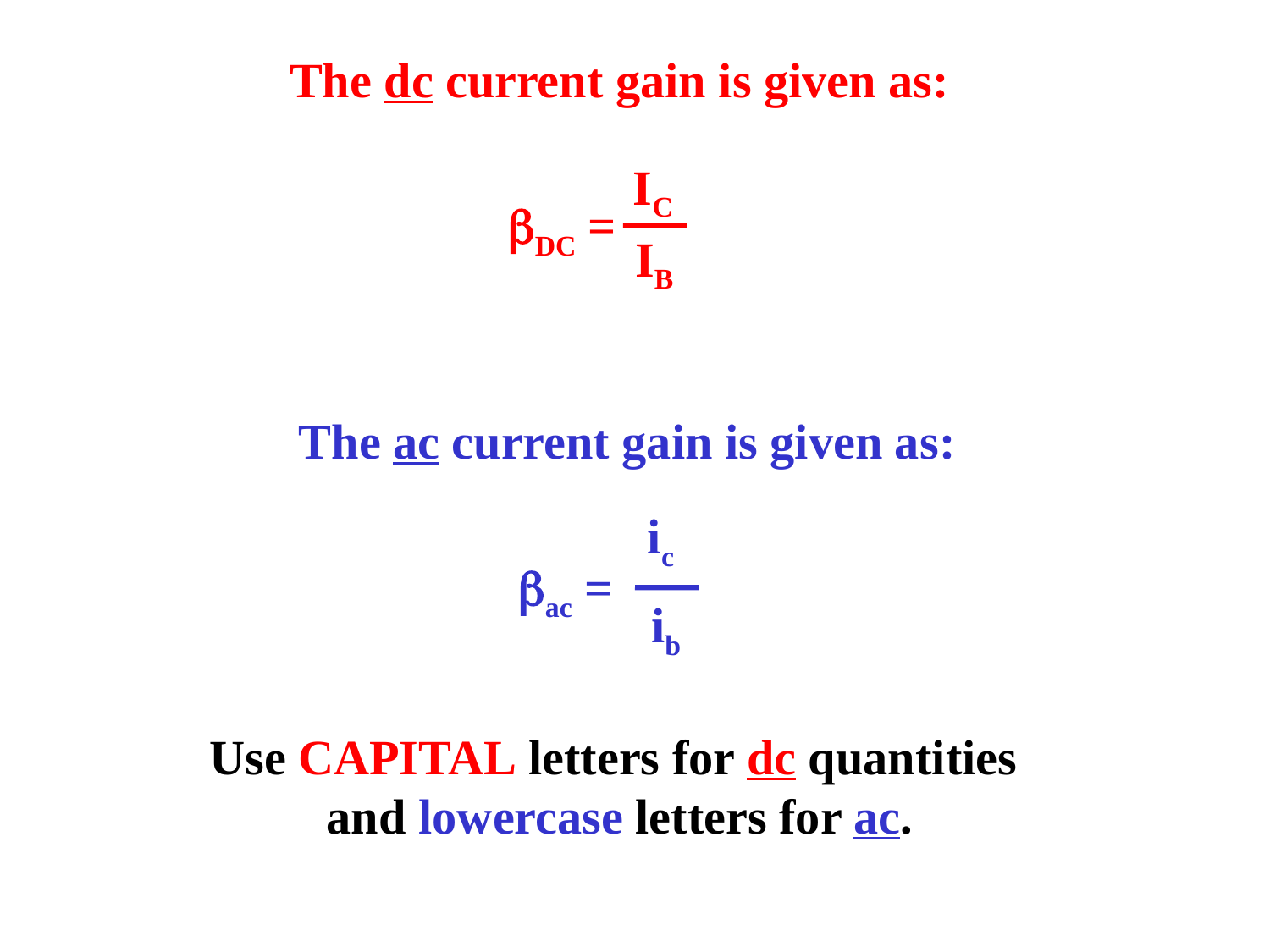

The dc current gain is given as:
IC
βDC =
IB

The ac current gain is given as:

ic

ib
βac =

Use CAPITAL letters for dc quantities
and lowercase letters for ac.